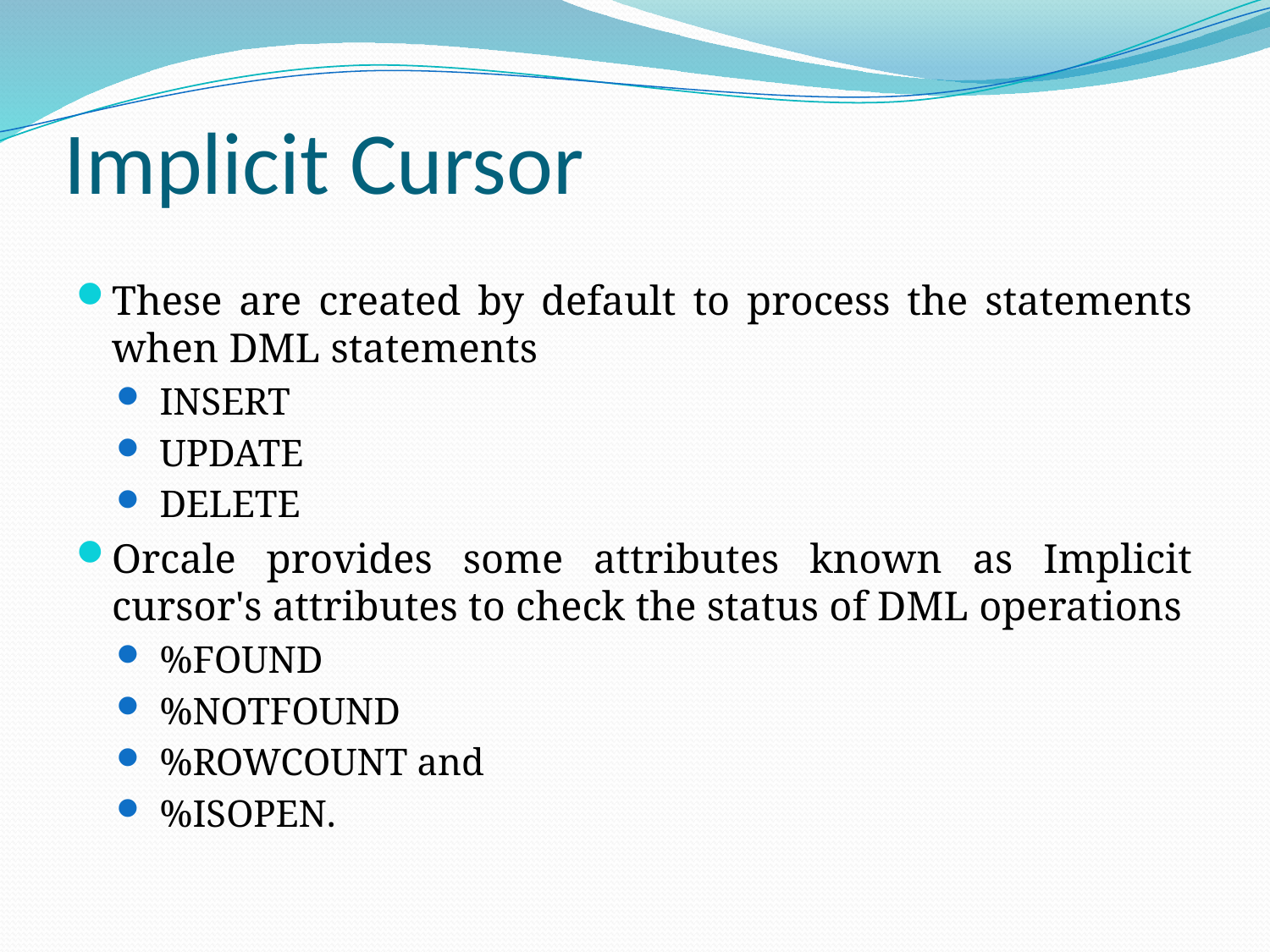

# Implicit Cursor
These are created by default to process the statements when DML statements
INSERT
UPDATE
DELETE
Orcale provides some attributes known as Implicit cursor's attributes to check the status of DML operations
%FOUND
%NOTFOUND
%ROWCOUNT and
%ISOPEN.